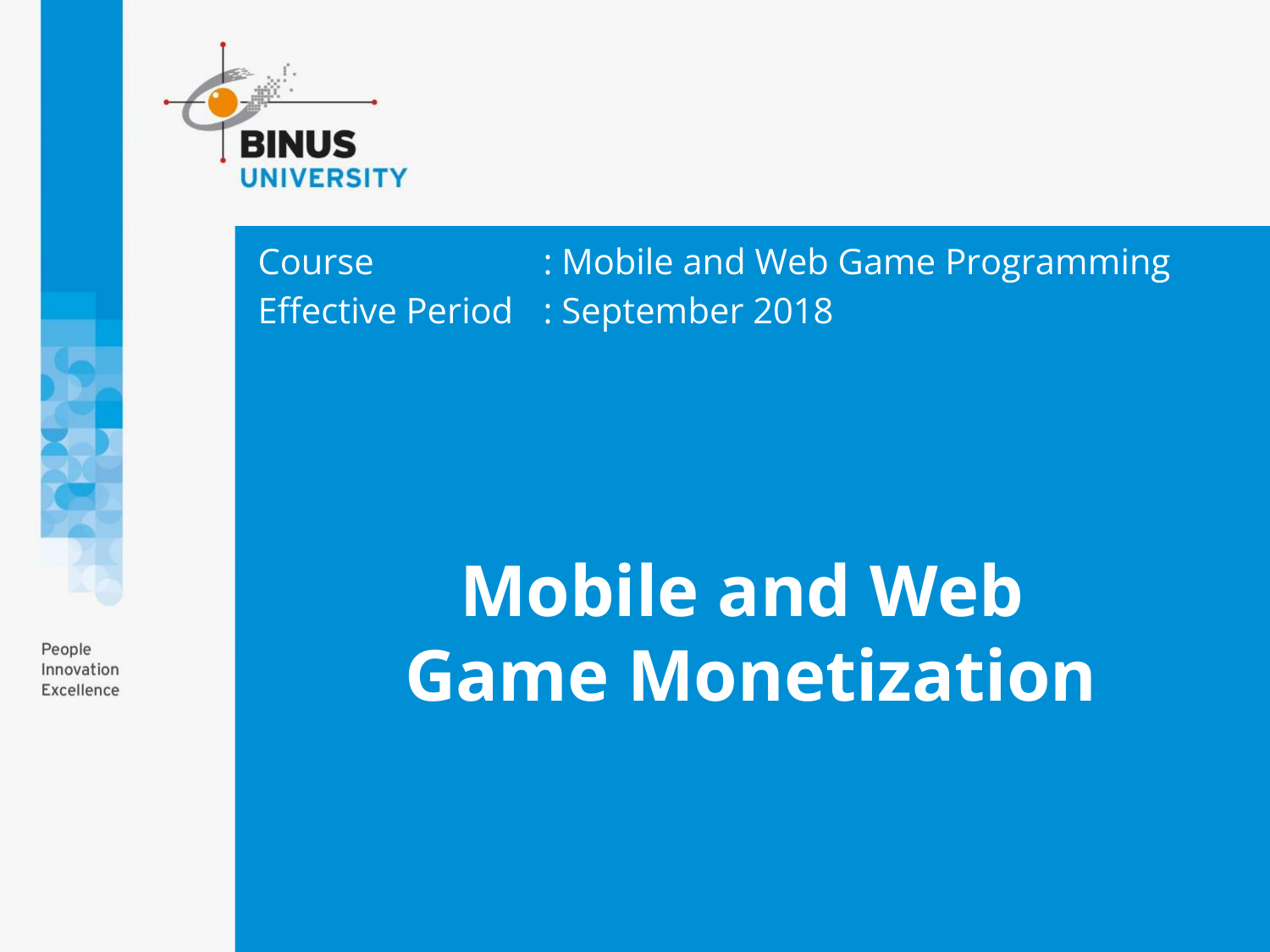

Course		: Mobile and Web Game Programming
Effective Period	: September 2018
# Mobile and Web Game Monetization